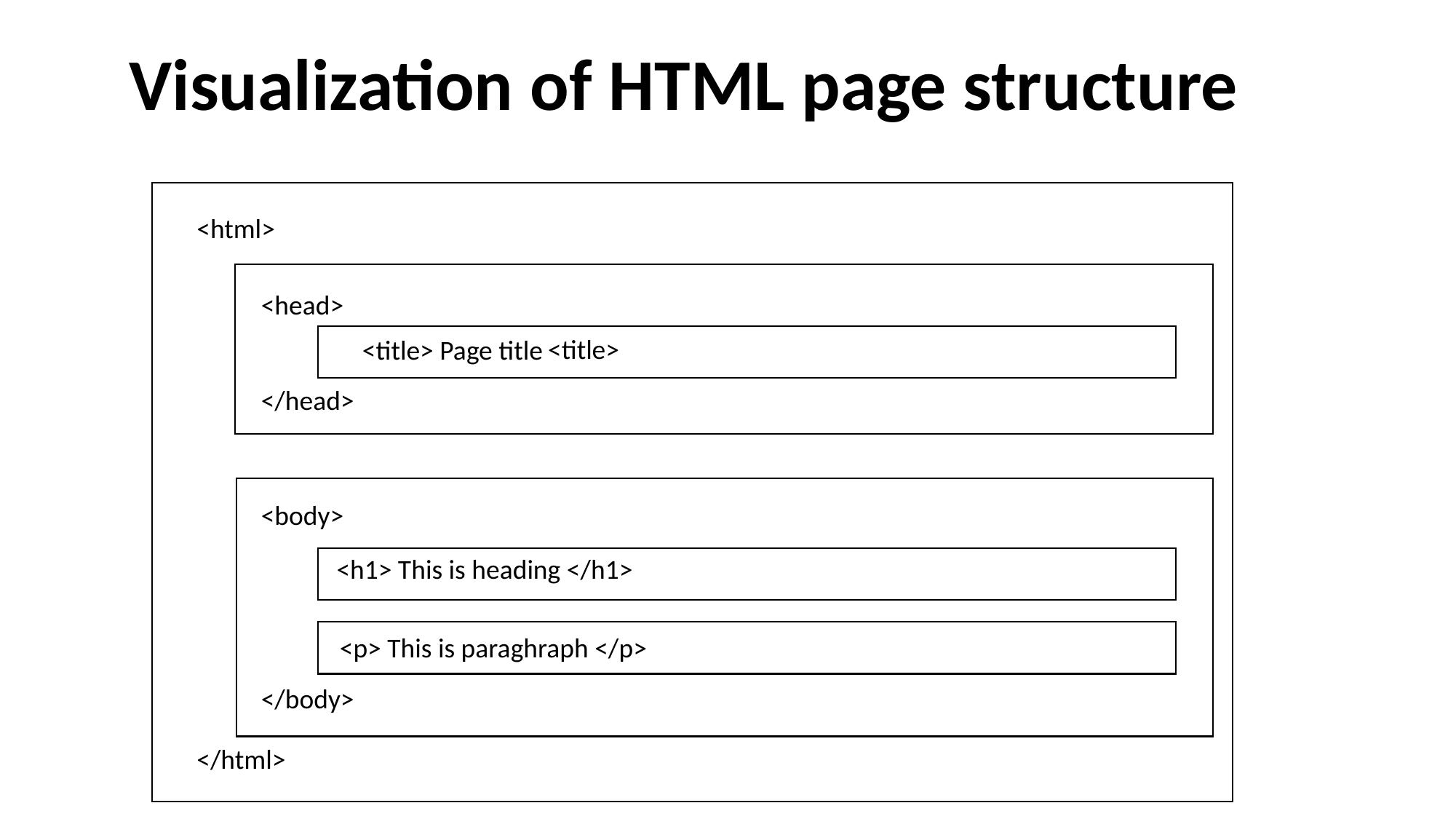

Visualization of HTML page structure

<html>

<head>

<title>
<title> Page title
</head>

<body>
<h1> This is heading </h1>

<p> This is paraghraph </p>
</body>
</html>